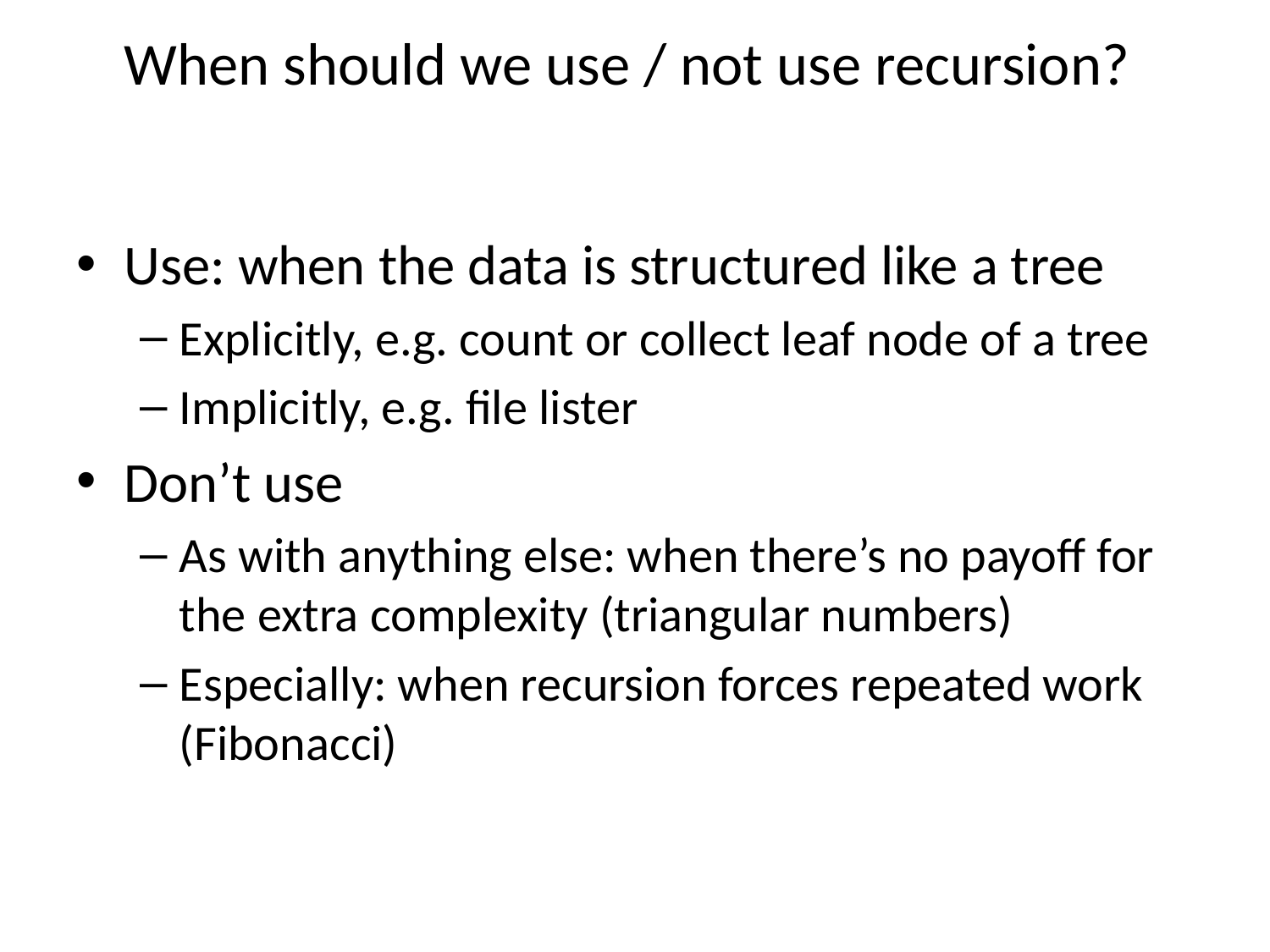

# When should we use / not use recursion?
Use: when the data is structured like a tree
Explicitly, e.g. count or collect leaf node of a tree
Implicitly, e.g. file lister
Don’t use
As with anything else: when there’s no payoff for the extra complexity (triangular numbers)
Especially: when recursion forces repeated work (Fibonacci)